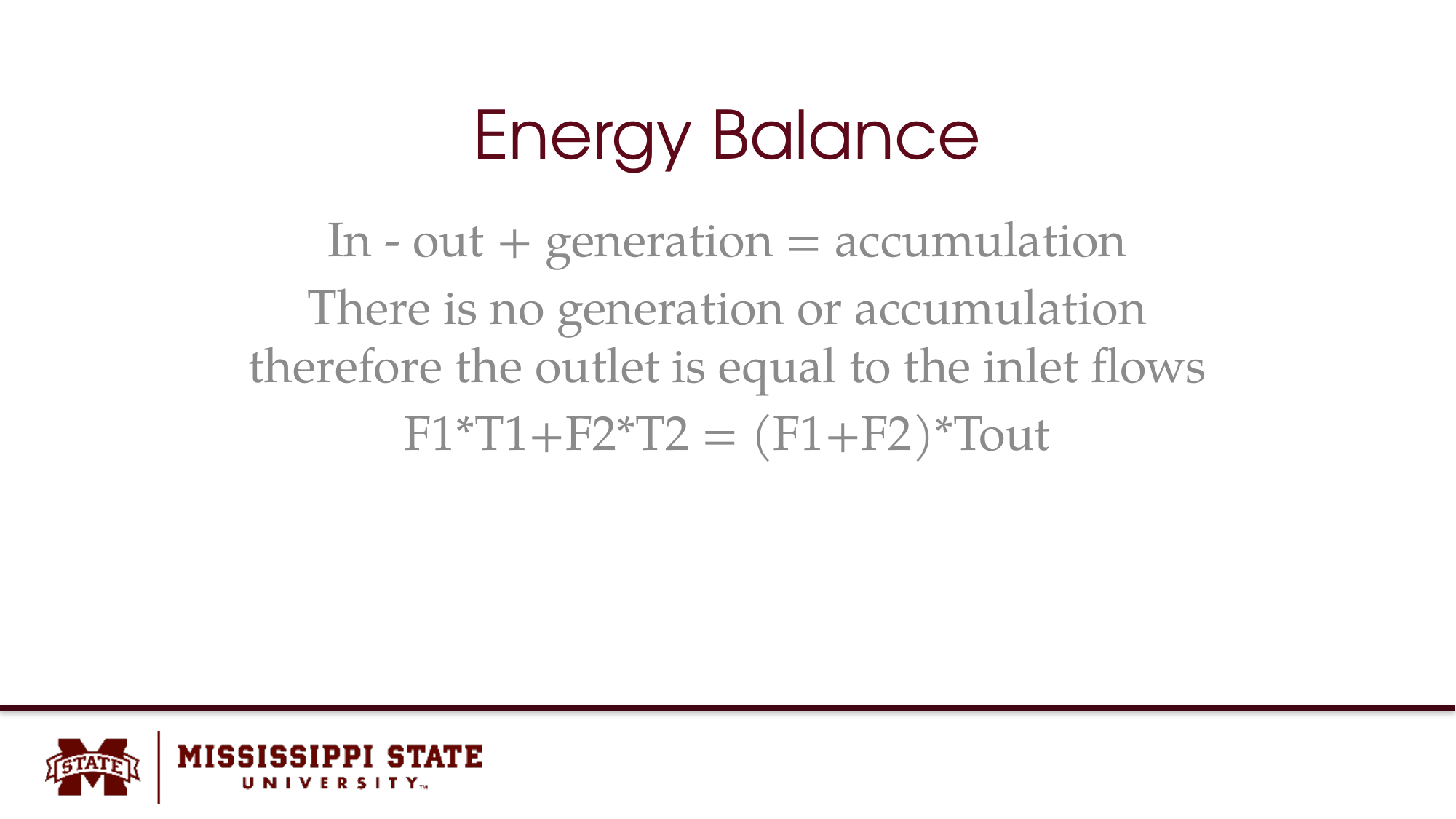

# Energy Balance
In - out + generation = accumulation
There is no generation or accumulation therefore the outlet is equal to the inlet flows
F1*T1+F2*T2 = (F1+F2)*Tout